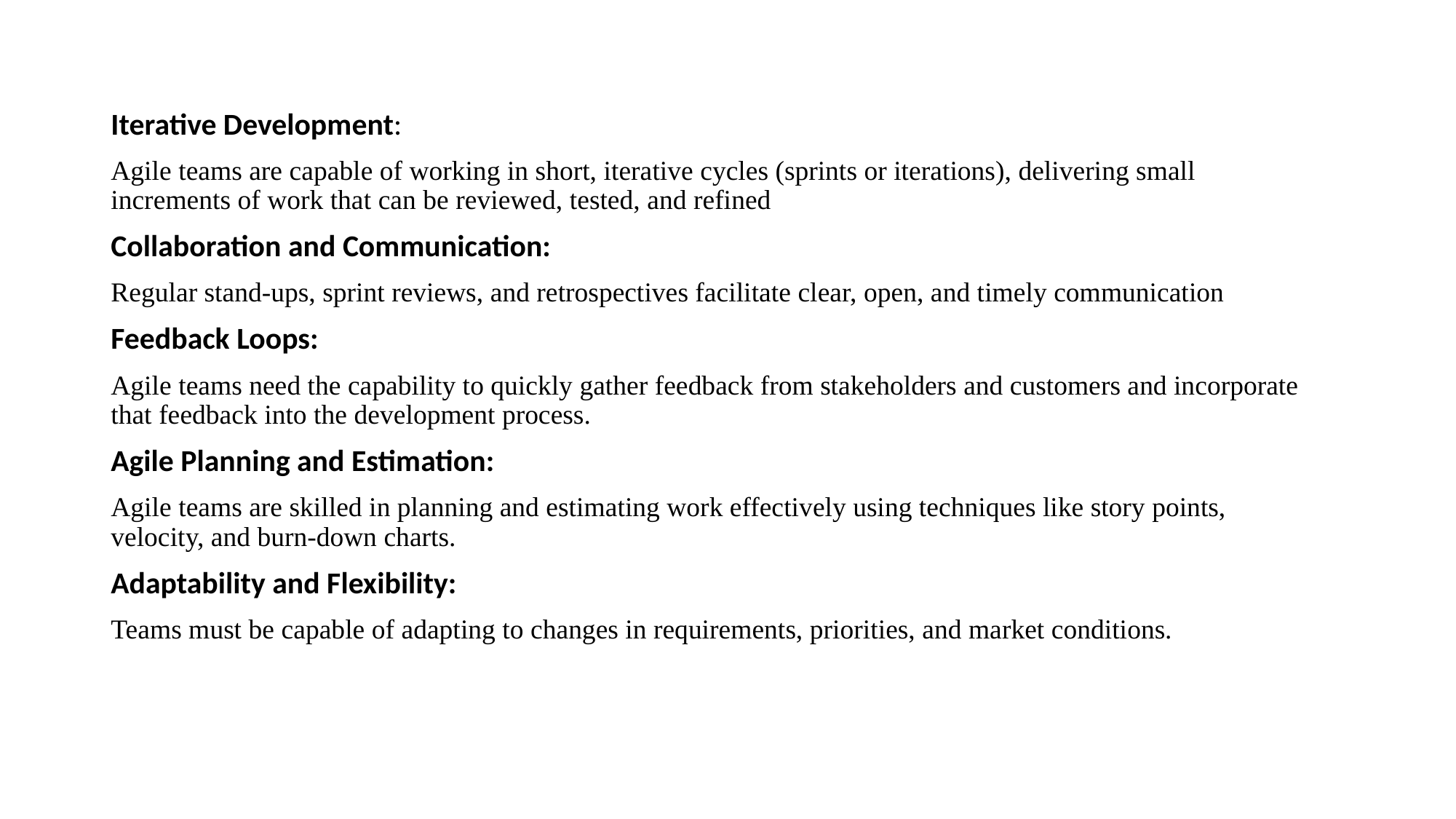

Iterative Development:
Agile teams are capable of working in short, iterative cycles (sprints or iterations), delivering small increments of work that can be reviewed, tested, and refined
Collaboration and Communication:
Regular stand-ups, sprint reviews, and retrospectives facilitate clear, open, and timely communication
Feedback Loops:
Agile teams need the capability to quickly gather feedback from stakeholders and customers and incorporate that feedback into the development process.
Agile Planning and Estimation:
Agile teams are skilled in planning and estimating work effectively using techniques like story points, velocity, and burn-down charts.
Adaptability and Flexibility:
Teams must be capable of adapting to changes in requirements, priorities, and market conditions.